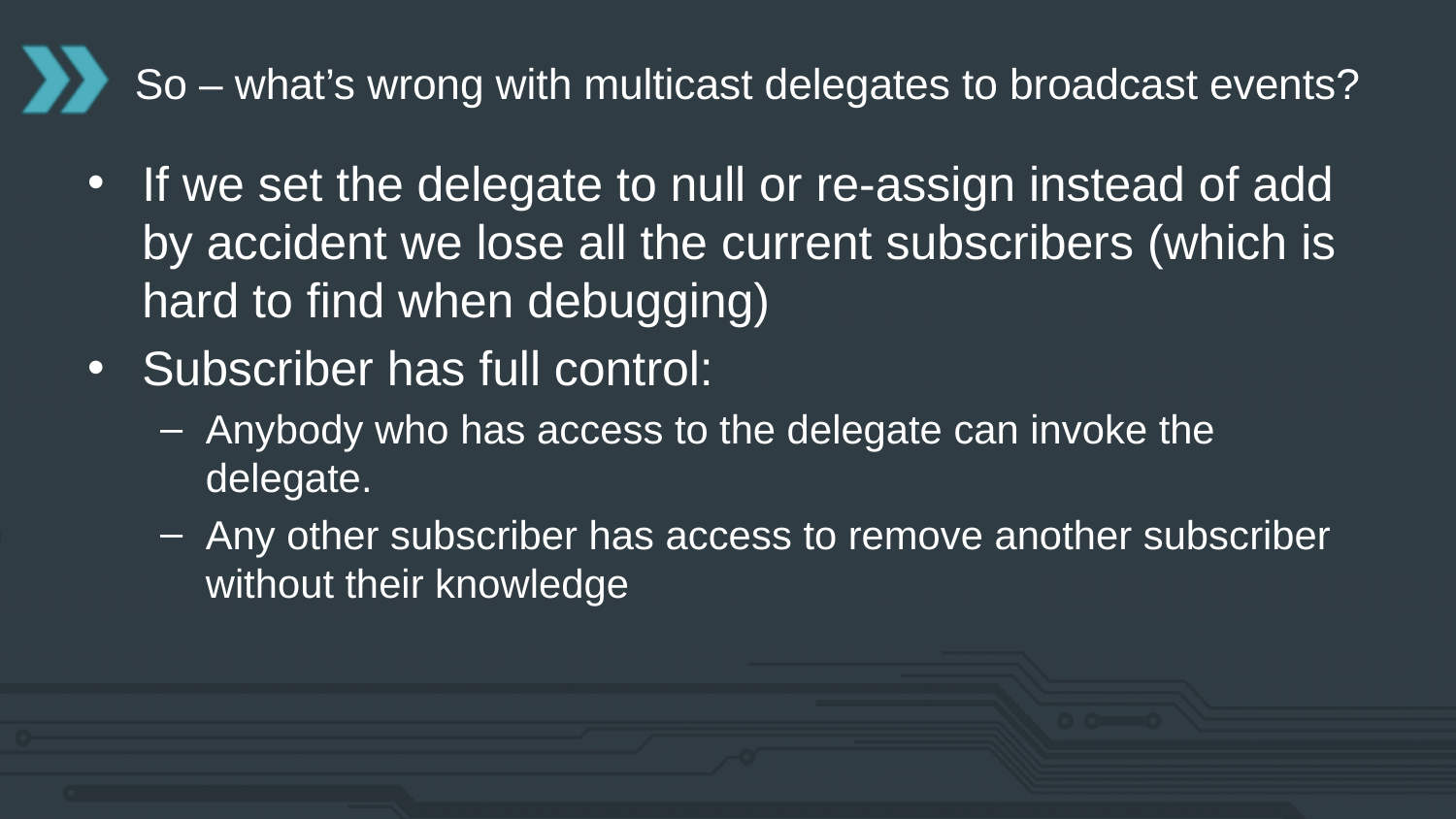

# So – what’s wrong with multicast delegates to broadcast events?
If we set the delegate to null or re-assign instead of add by accident we lose all the current subscribers (which is hard to find when debugging)
Subscriber has full control:
Anybody who has access to the delegate can invoke the delegate.
Any other subscriber has access to remove another subscriber without their knowledge